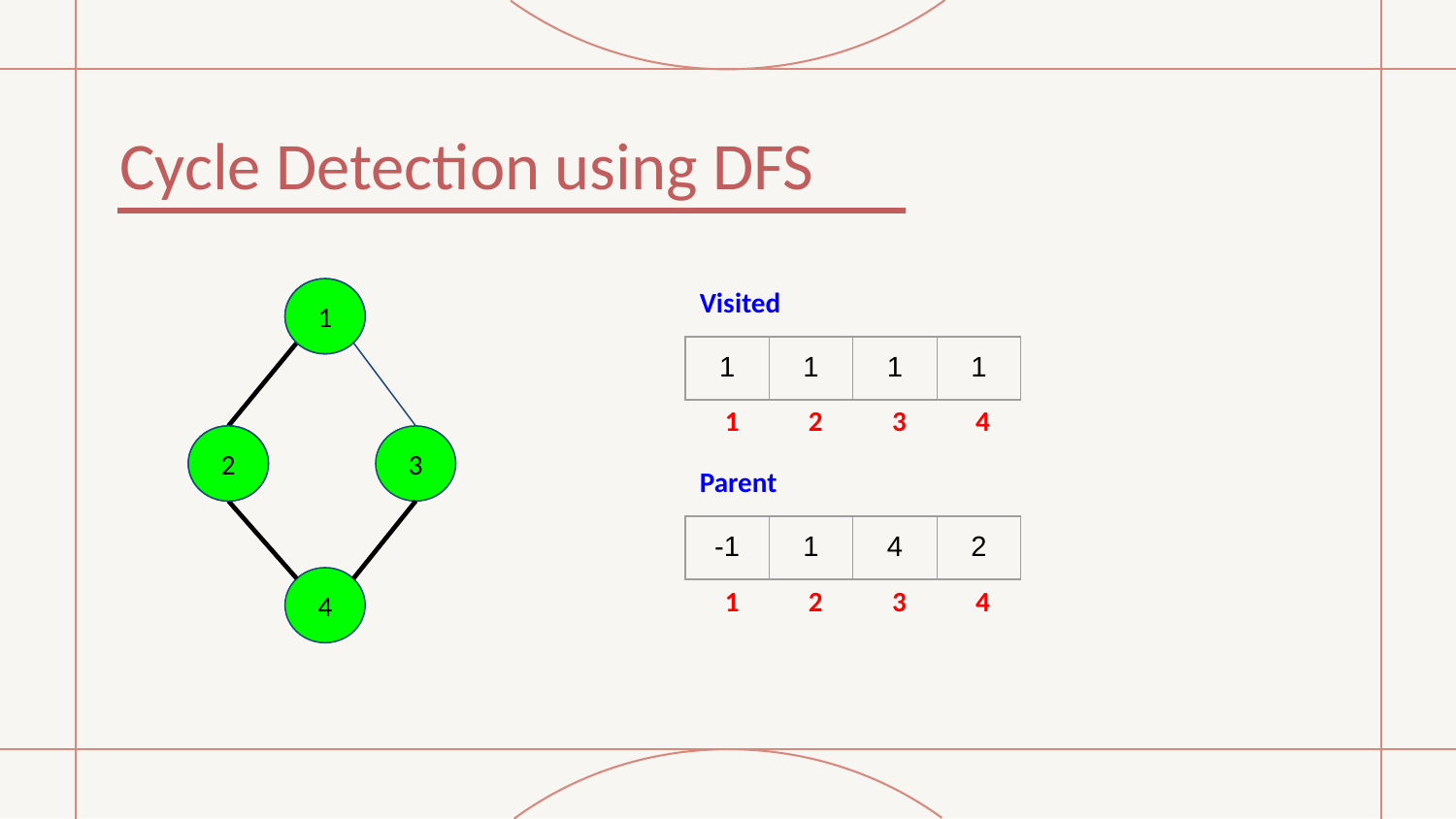

# Cycle Detection using DFS

Visited
1
1
| 1 | 1 | 1 | 1 |
| --- | --- | --- | --- |
    1           2           3           4
2
2
3

Parent
| -1 | 1 | 4 | 2 |
| --- | --- | --- | --- |
4
    1           2           3           4